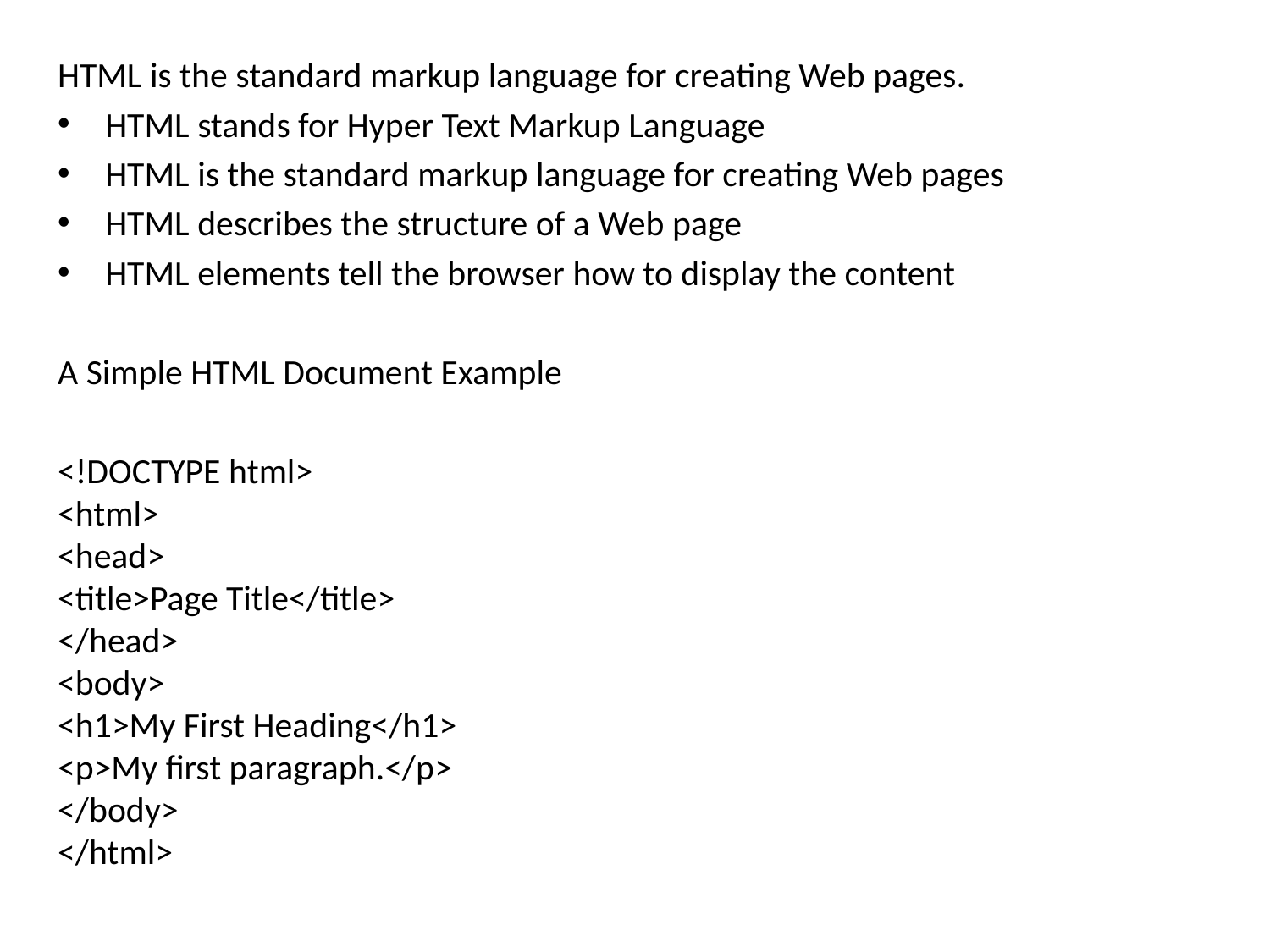

HTML is the standard markup language for creating Web pages.
HTML stands for Hyper Text Markup Language
HTML is the standard markup language for creating Web pages
HTML describes the structure of a Web page
HTML elements tell the browser how to display the content

A Simple HTML Document Example

<!DOCTYPE html>
<html>
<head>
<title>Page Title</title>
</head>
<body>
<h1>My First Heading</h1>
<p>My first paragraph.</p>
</body>
</html>